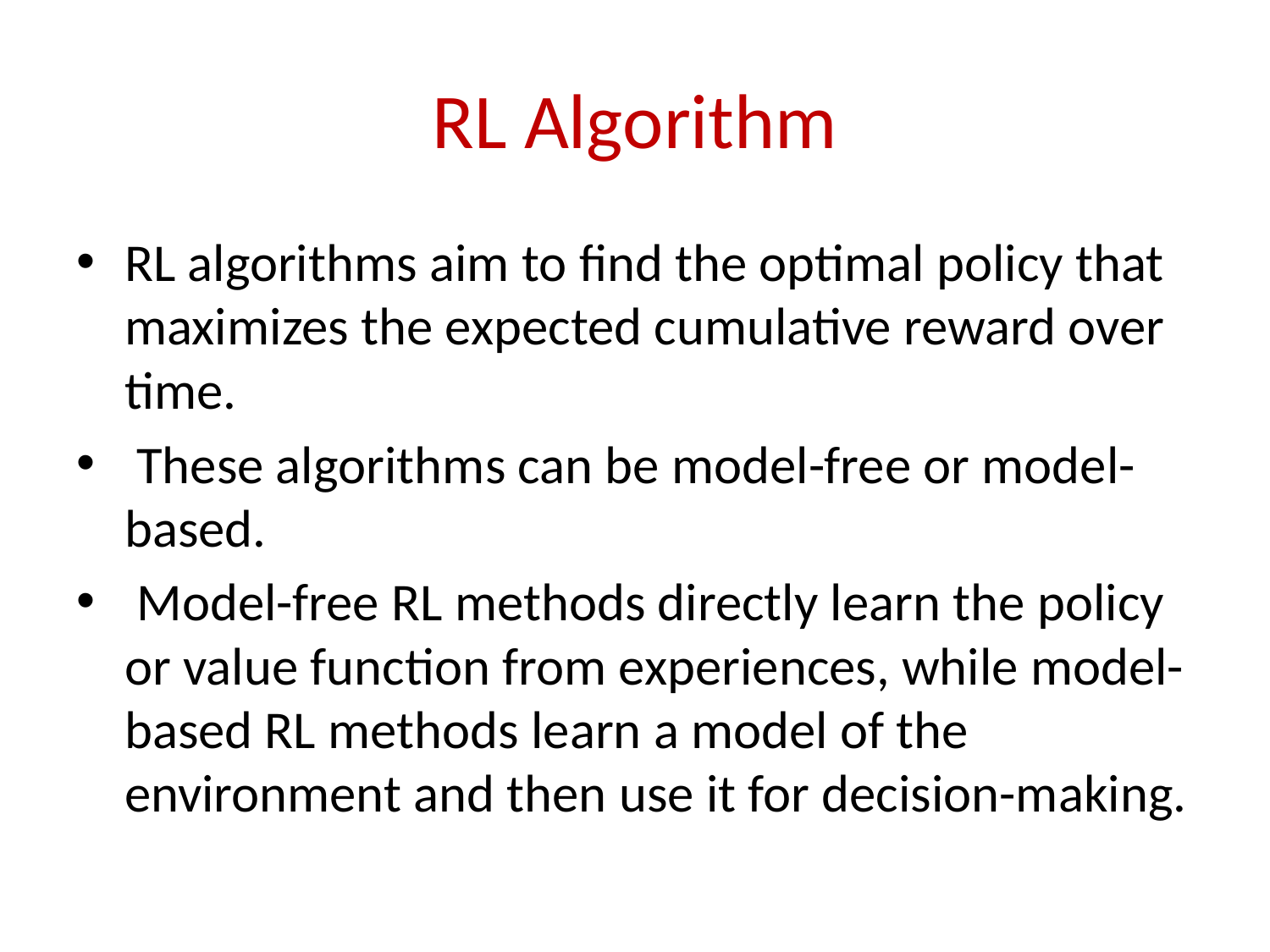

# RL Algorithm
RL algorithms aim to find the optimal policy that maximizes the expected cumulative reward over time.
 These algorithms can be model-free or model-based.
 Model-free RL methods directly learn the policy or value function from experiences, while model-based RL methods learn a model of the environment and then use it for decision-making.